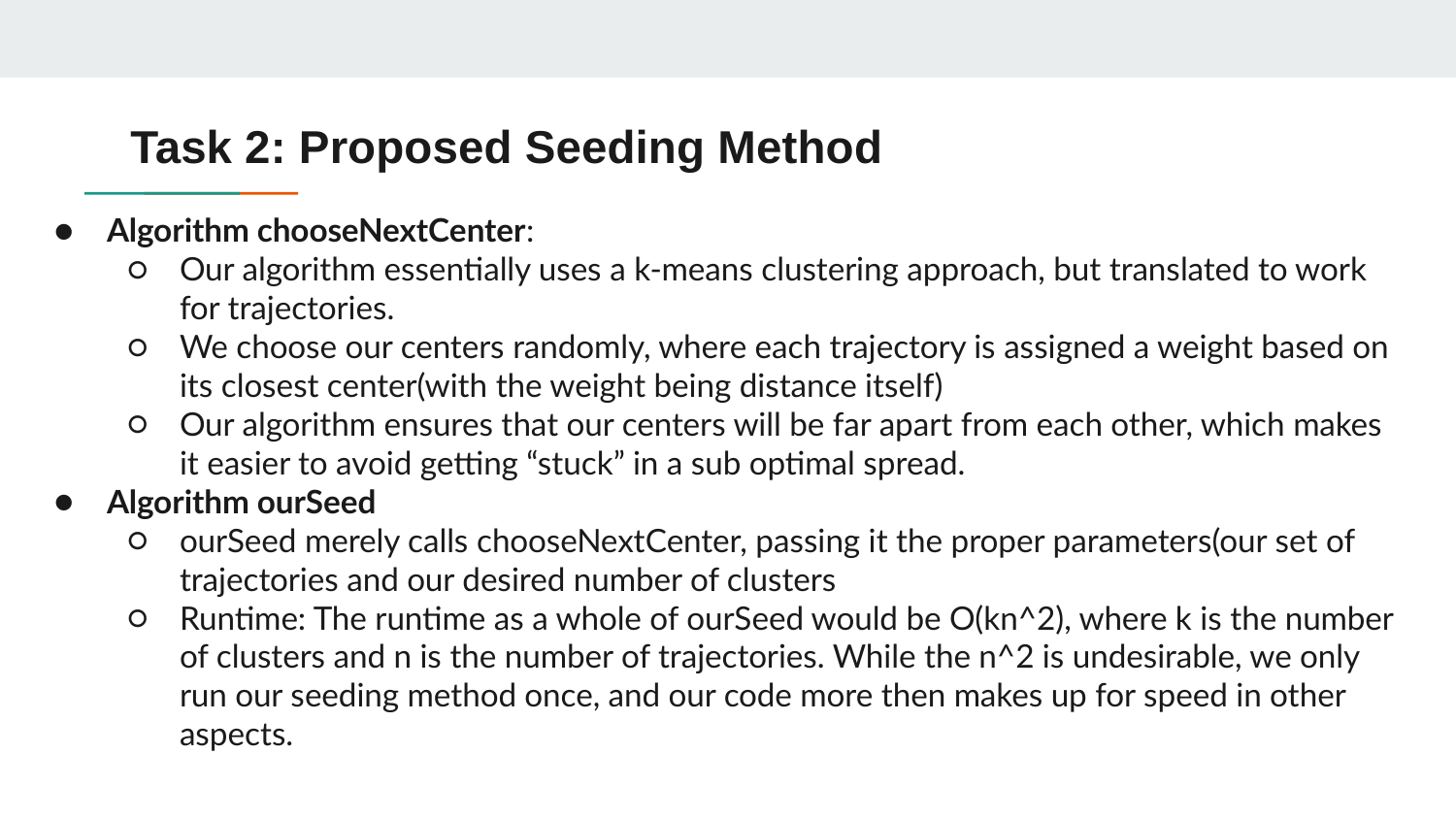

# Task 2: Proposed Seeding Method
Algorithm chooseNextCenter:
Our algorithm essentially uses a k-means clustering approach, but translated to work for trajectories.
We choose our centers randomly, where each trajectory is assigned a weight based on its closest center(with the weight being distance itself)
Our algorithm ensures that our centers will be far apart from each other, which makes it easier to avoid getting “stuck” in a sub optimal spread.
Algorithm ourSeed
ourSeed merely calls chooseNextCenter, passing it the proper parameters(our set of trajectories and our desired number of clusters
Runtime: The runtime as a whole of ourSeed would be O(kn^2), where k is the number of clusters and n is the number of trajectories. While the n^2 is undesirable, we only run our seeding method once, and our code more then makes up for speed in other aspects.